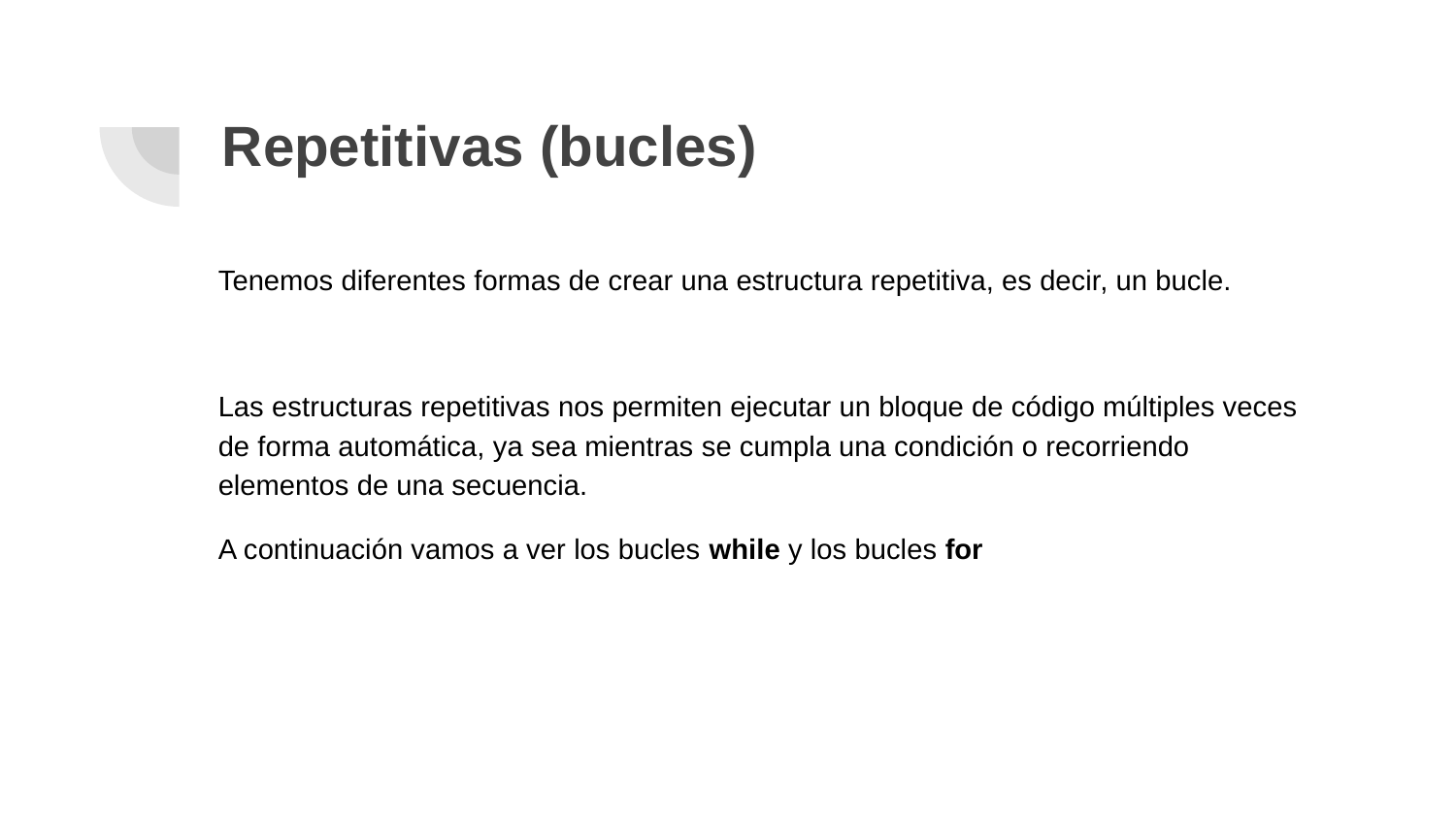

# Repetitivas (bucles)
Tenemos diferentes formas de crear una estructura repetitiva, es decir, un bucle.

Las estructuras repetitivas nos permiten ejecutar un bloque de código múltiples veces de forma automática, ya sea mientras se cumpla una condición o recorriendo elementos de una secuencia.
A continuación vamos a ver los bucles while y los bucles for